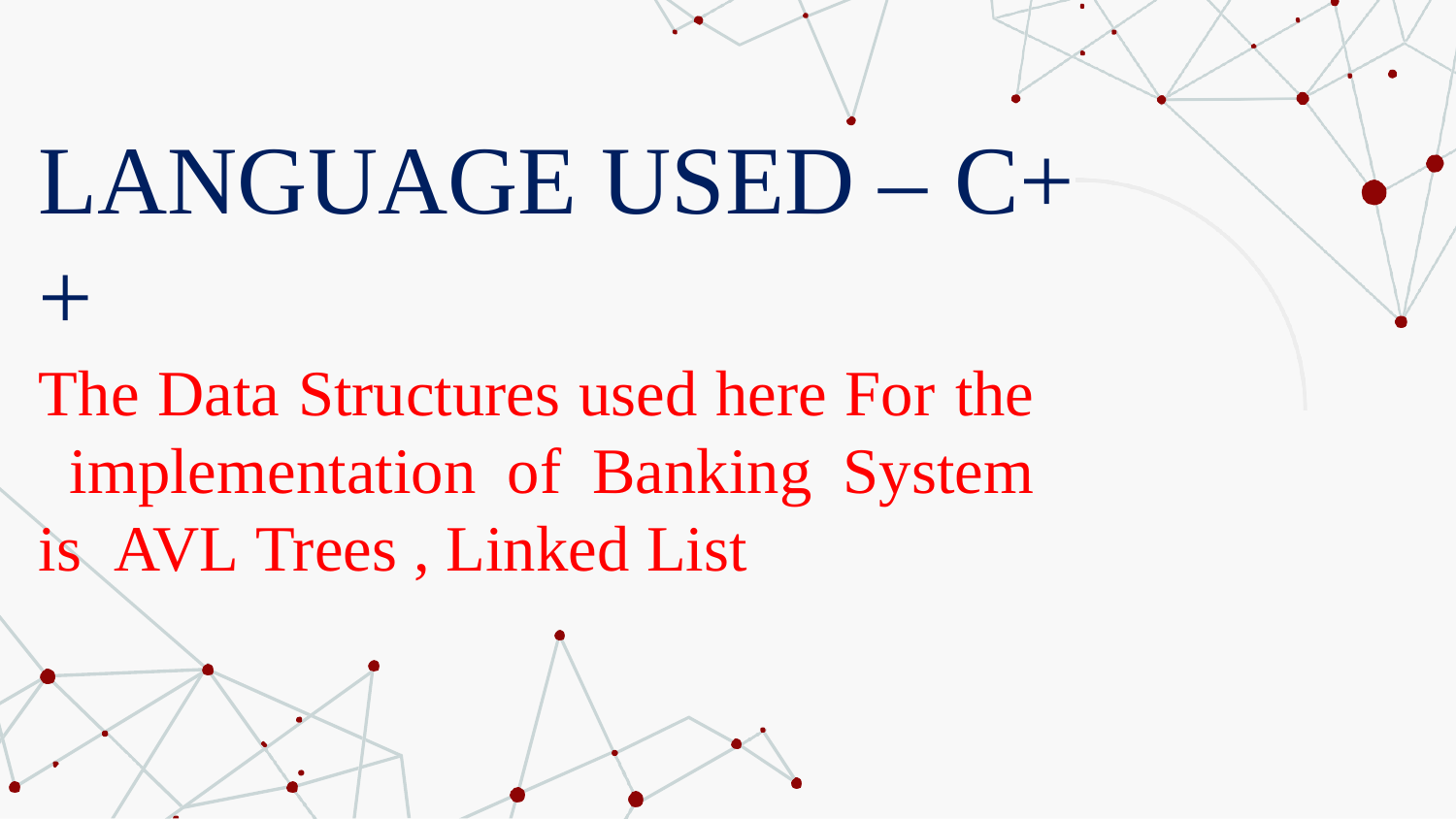

LANGUAGE USED –	C++
The Data Structures used here For the  implementation of Banking System is  AVL Trees , Linked List